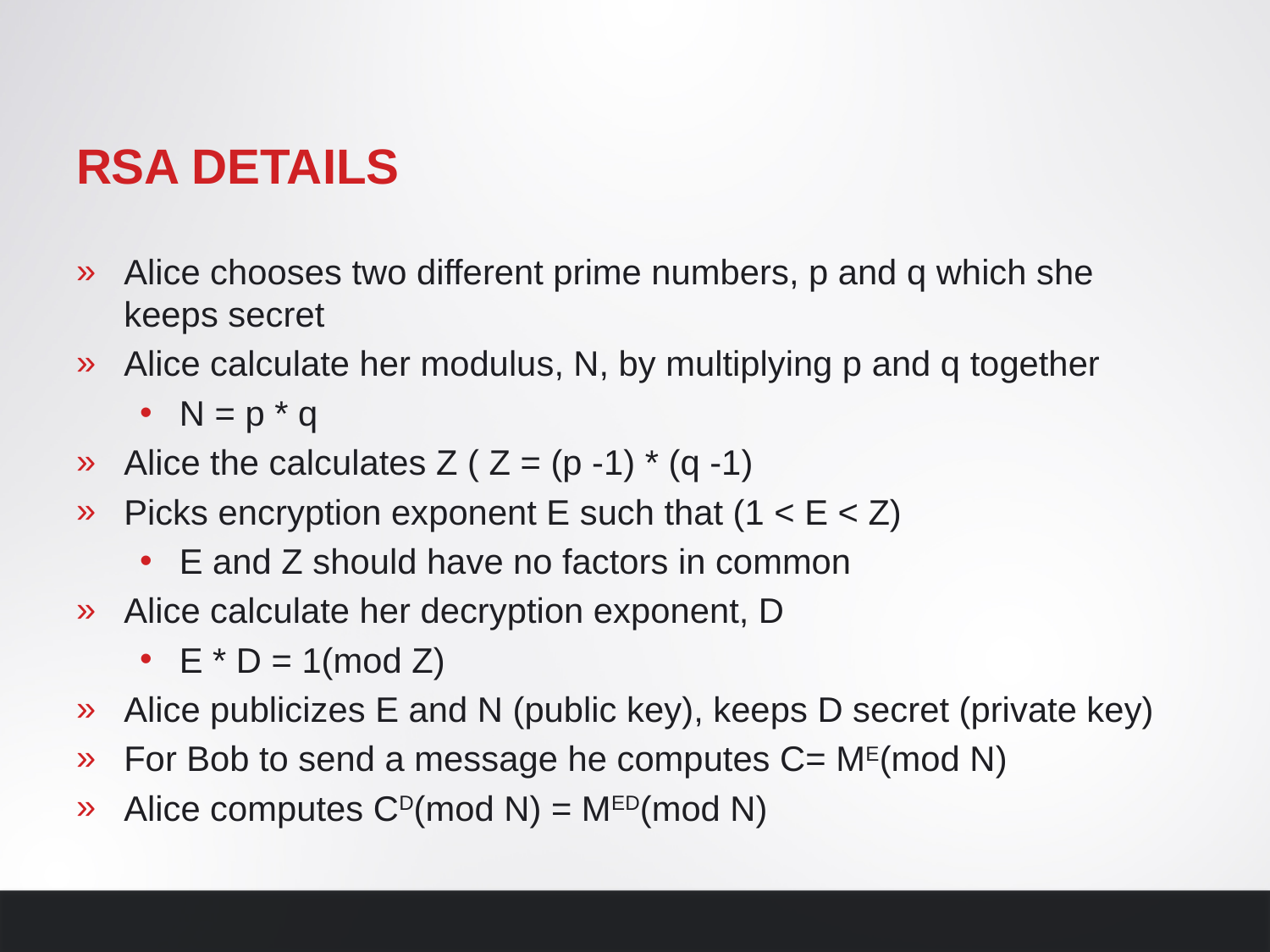

# RSA Details
Alice chooses two different prime numbers, p and q which she keeps secret
Alice calculate her modulus, N, by multiplying p and q together
N = p * q
Alice the calculates Z ( Z = (p -1) * (q -1)
Picks encryption exponent E such that (1 < E < Z)
E and Z should have no factors in common
Alice calculate her decryption exponent, D
E * D = 1(mod Z)
Alice publicizes E and N (public key), keeps D secret (private key)
For Bob to send a message he computes C= ME(mod N)
Alice computes CD(mod N) = MED(mod N)